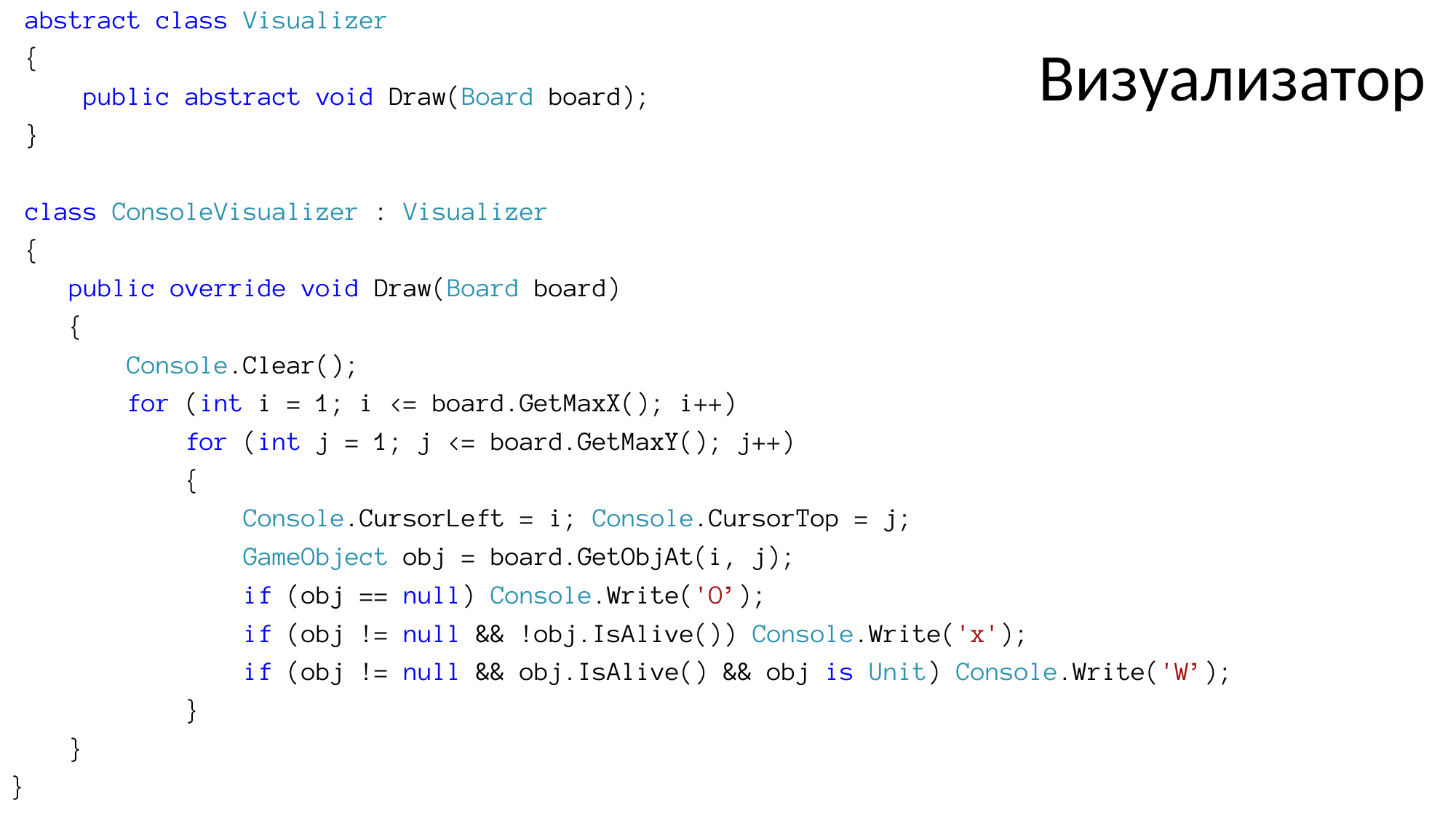

abstract class Visualizer
 {
     public abstract void Draw(Board board);
 }

 class ConsoleVisualizer : Visualizer
 {
    public override void Draw(Board board)
    {
        Console.Clear();
        for (int i = 1; i <= board.GetMaxX(); i++)
            for (int j = 1; j <= board.GetMaxY(); j++)
            {
                Console.CursorLeft = i; Console.CursorTop = j;
                GameObject obj = board.GetObjAt(i, j);
                if (obj == null) Console.Write('O’);
                if (obj != null && !obj.IsAlive()) Console.Write('x');
                if (obj != null && obj.IsAlive() && obj is Unit) Console.Write('W’);
            }
    }
}
# Визуализатор